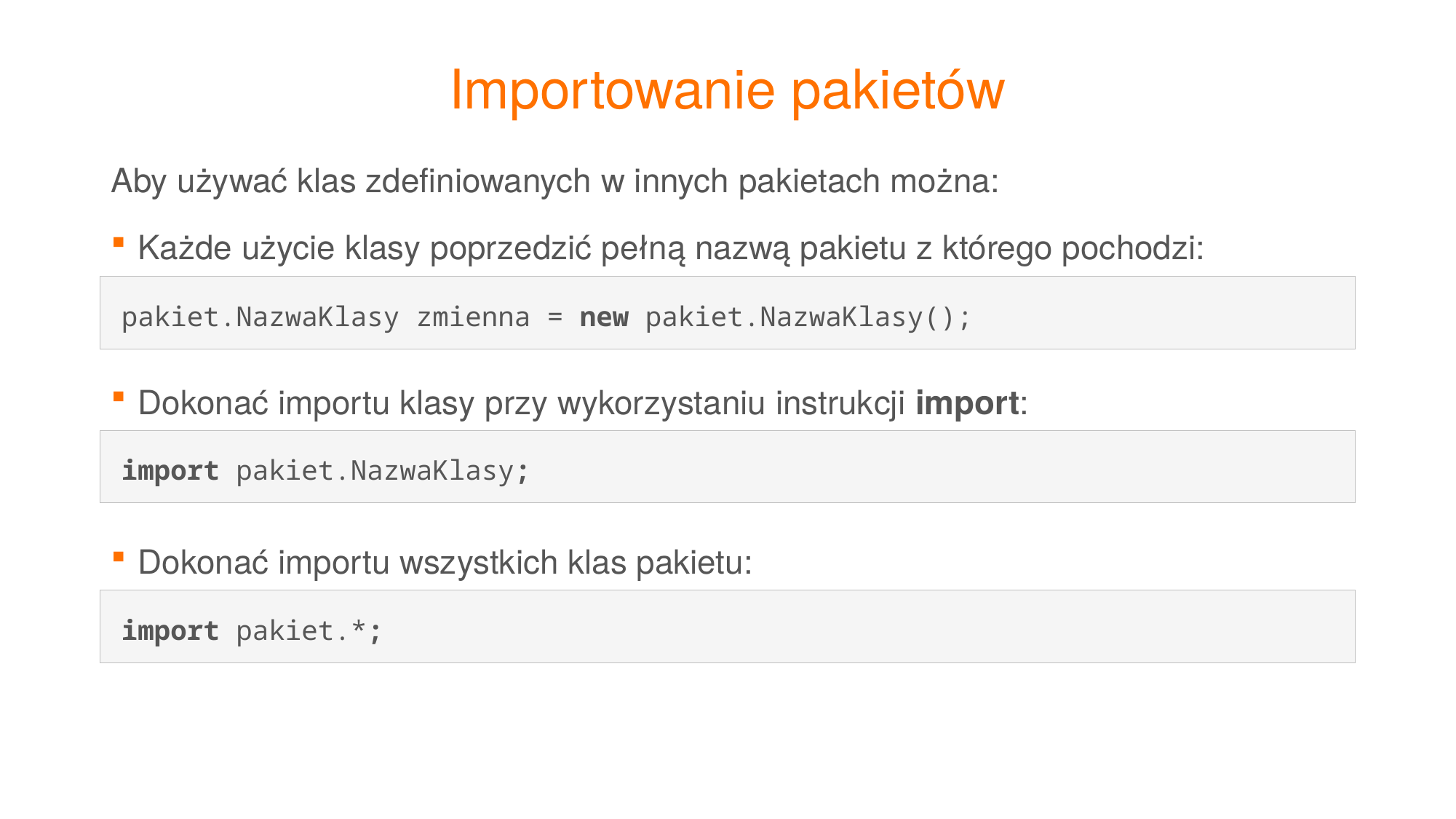

# Importowanie pakietów
Aby używać klas zdefiniowanych w innych pakietach można:
Każde użycie klasy poprzedzić pełną nazwą pakietu z którego pochodzi:
pakiet.NazwaKlasy zmienna = new pakiet.NazwaKlasy();
Dokonać importu klasy przy wykorzystaniu instrukcji import:
import pakiet.NazwaKlasy;
Dokonać importu wszystkich klas pakietu:
import pakiet.*;